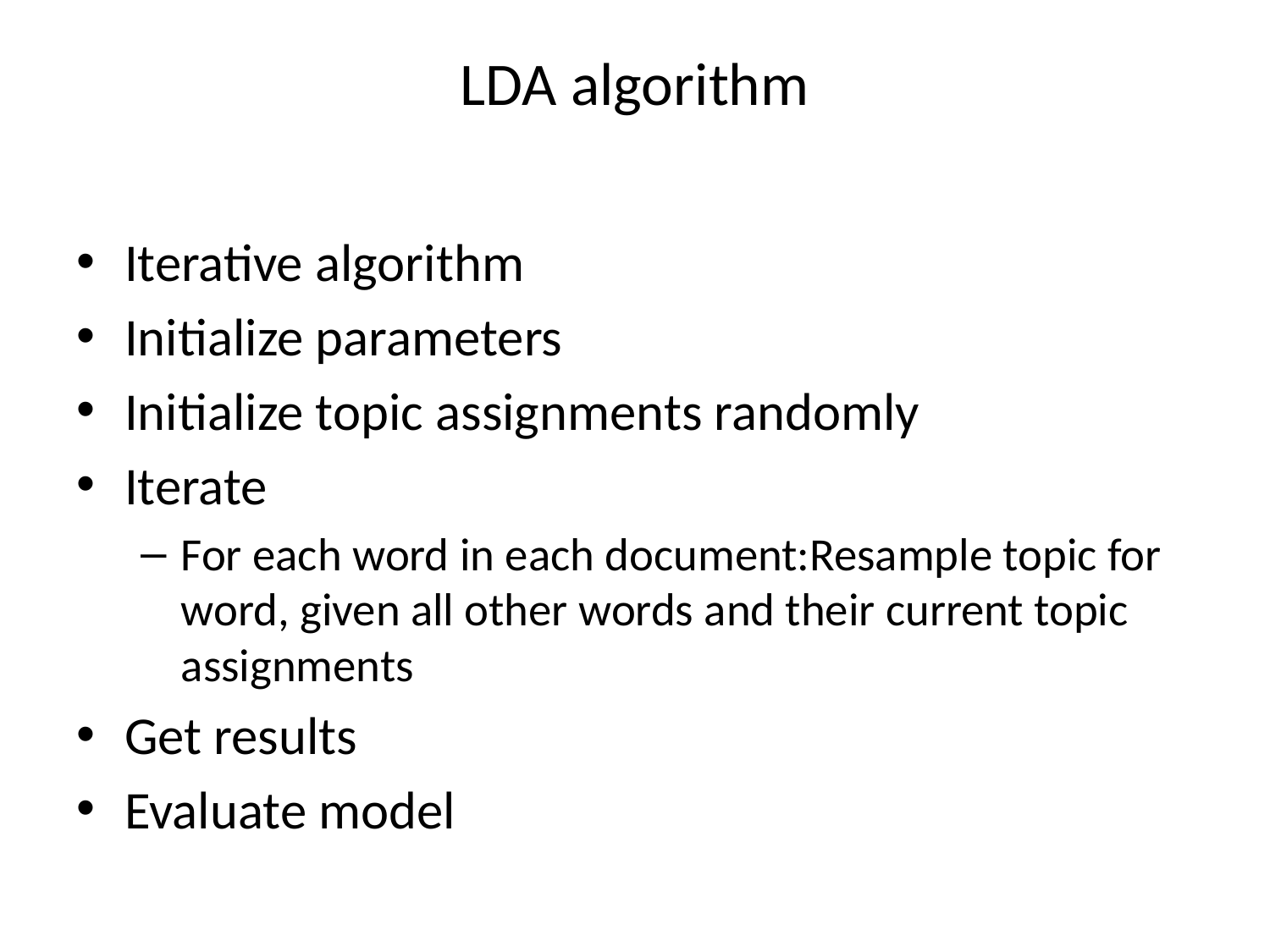

# LDA algorithm
Iterative algorithm
Initialize parameters
Initialize topic assignments randomly
Iterate
For each word in each document:Resample topic for word, given all other words and their current topic assignments
Get results
Evaluate model